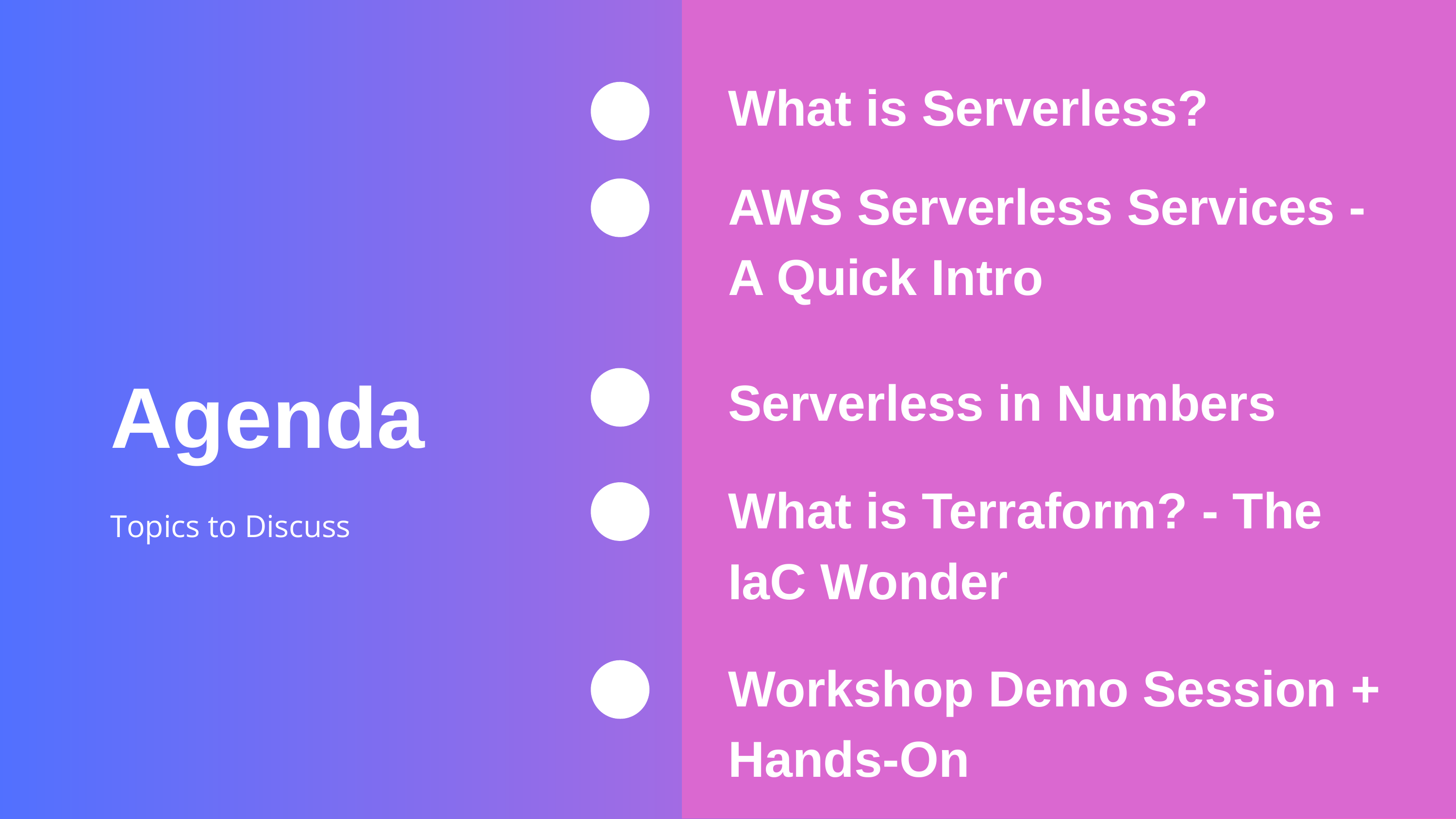

What is Serverless?

AWS Serverless Services - A Quick Intro

Serverless in Numbers
Agenda
Topics to Discuss

What is Terraform? - The IaC Wonder

Workshop Demo Session + Hands-On